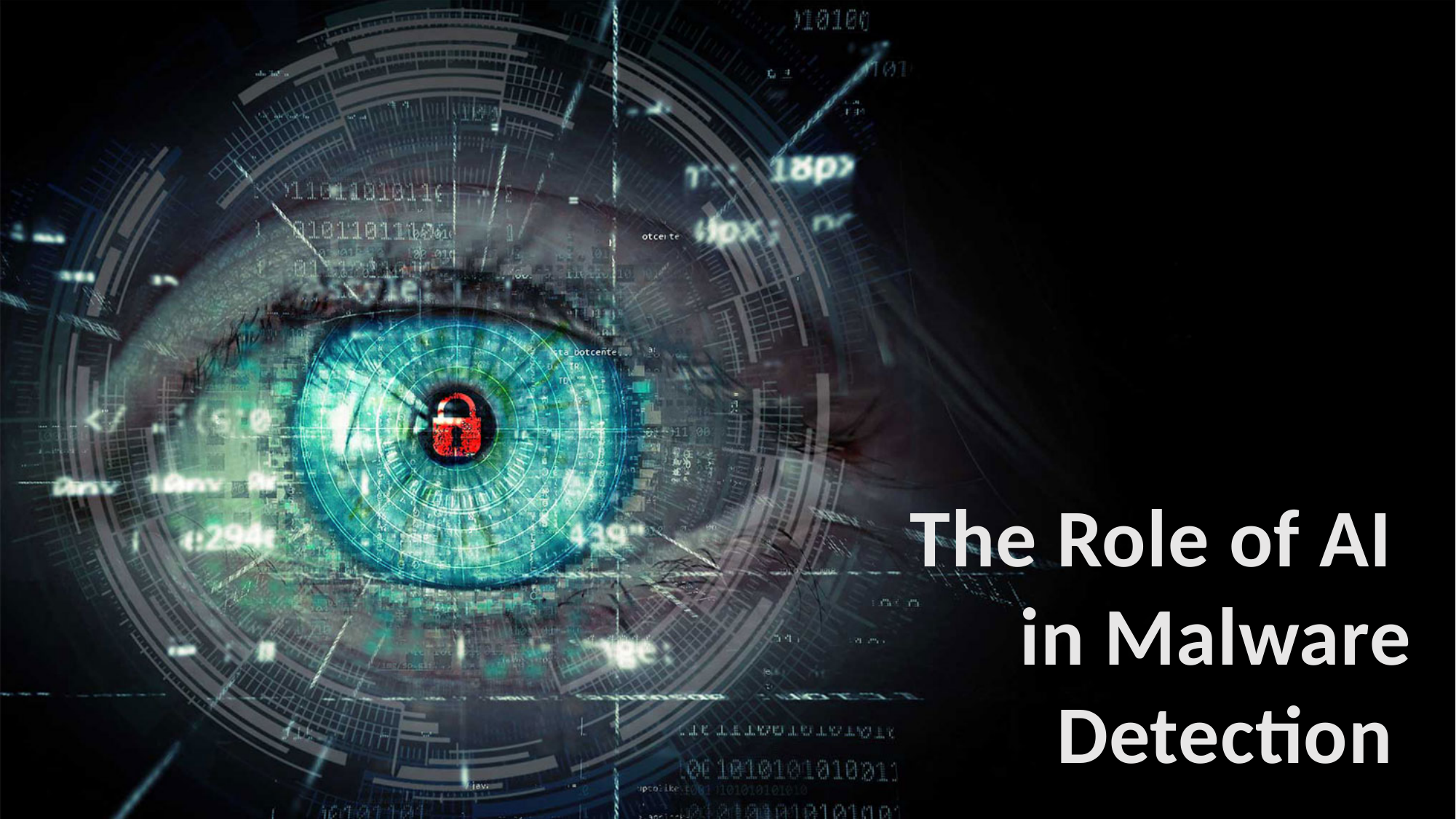

The Role of AI
in Malware Detection